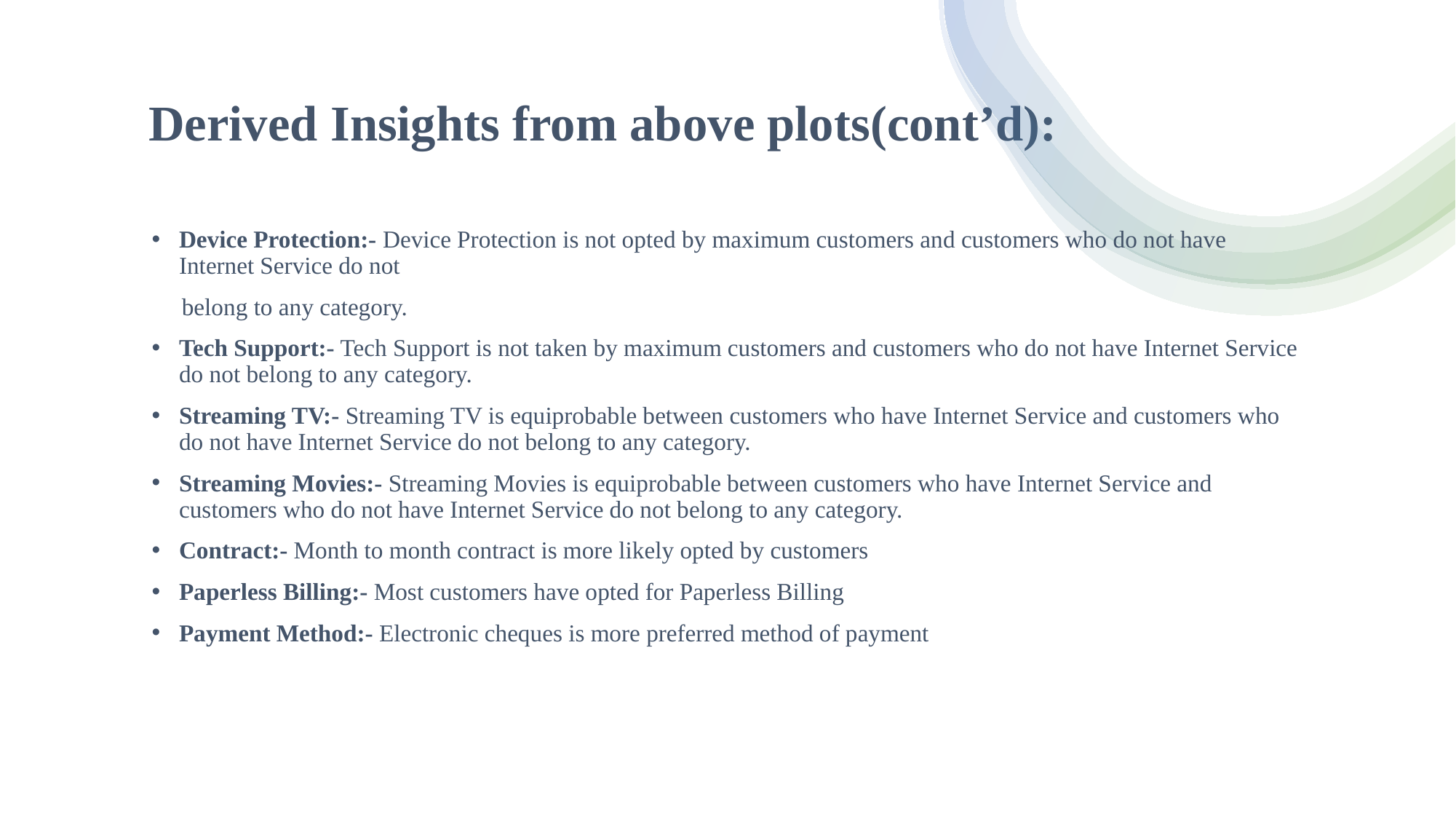

# Derived Insights from above plots(cont’d):
Device Protection:- Device Protection is not opted by maximum customers and customers who do not have Internet Service do not
     belong to any category.
Tech Support:- Tech Support is not taken by maximum customers and customers who do not have Internet Service do not belong to any category.
Streaming TV:- Streaming TV is equiprobable between customers who have Internet Service and customers who do not have Internet Service do not belong to any category.
Streaming Movies:- Streaming Movies is equiprobable between customers who have Internet Service and customers who do not have Internet Service do not belong to any category.
Contract:- Month to month contract is more likely opted by customers
Paperless Billing:- Most customers have opted for Paperless Billing
Payment Method:- Electronic cheques is more preferred method of payment